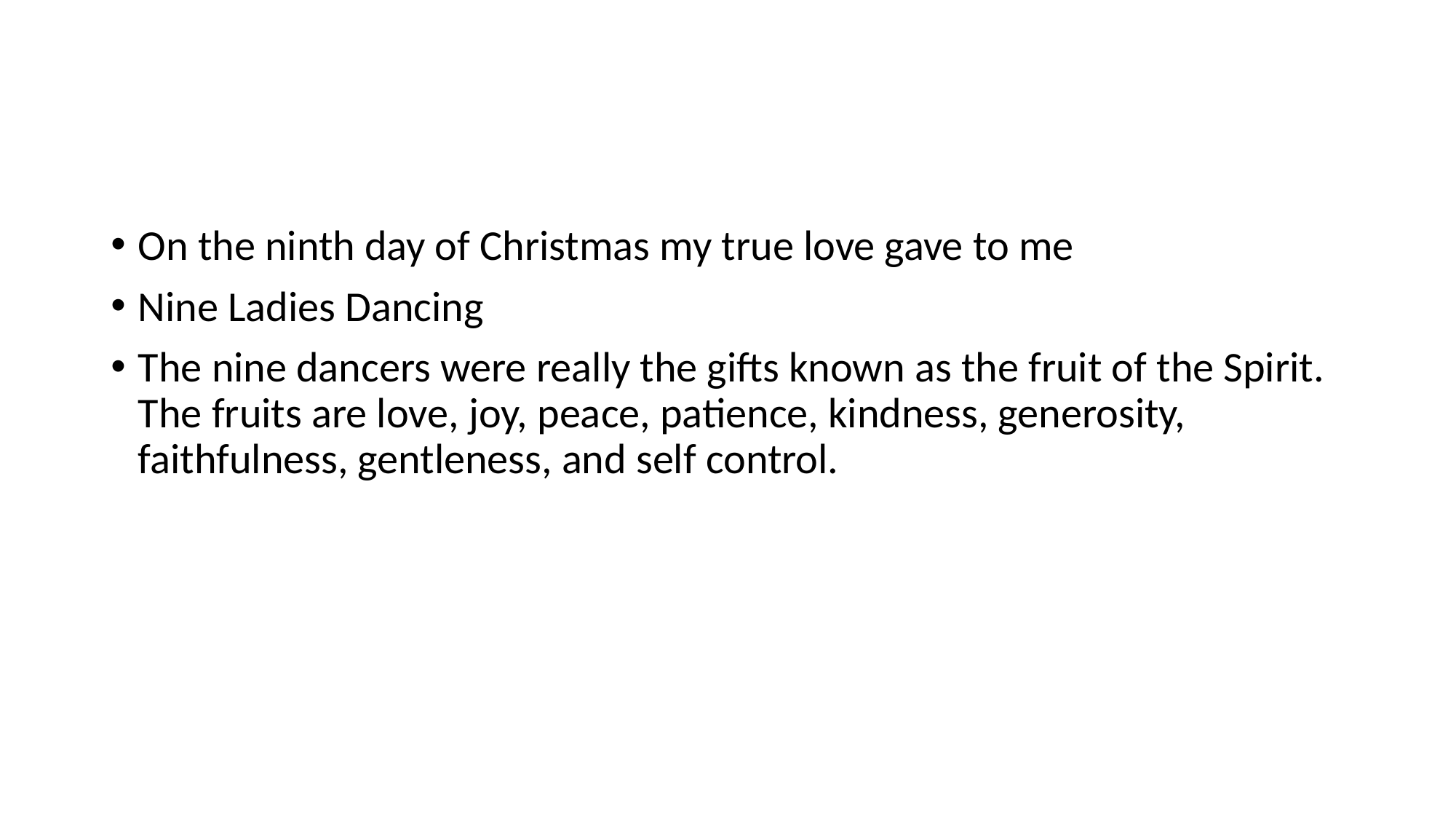

#
On the ninth day of Christmas my true love gave to me
Nine Ladies Dancing
The nine dancers were really the gifts known as the fruit of the Spirit. The fruits are love, joy, peace, patience, kindness, generosity, faithfulness, gentleness, and self control.